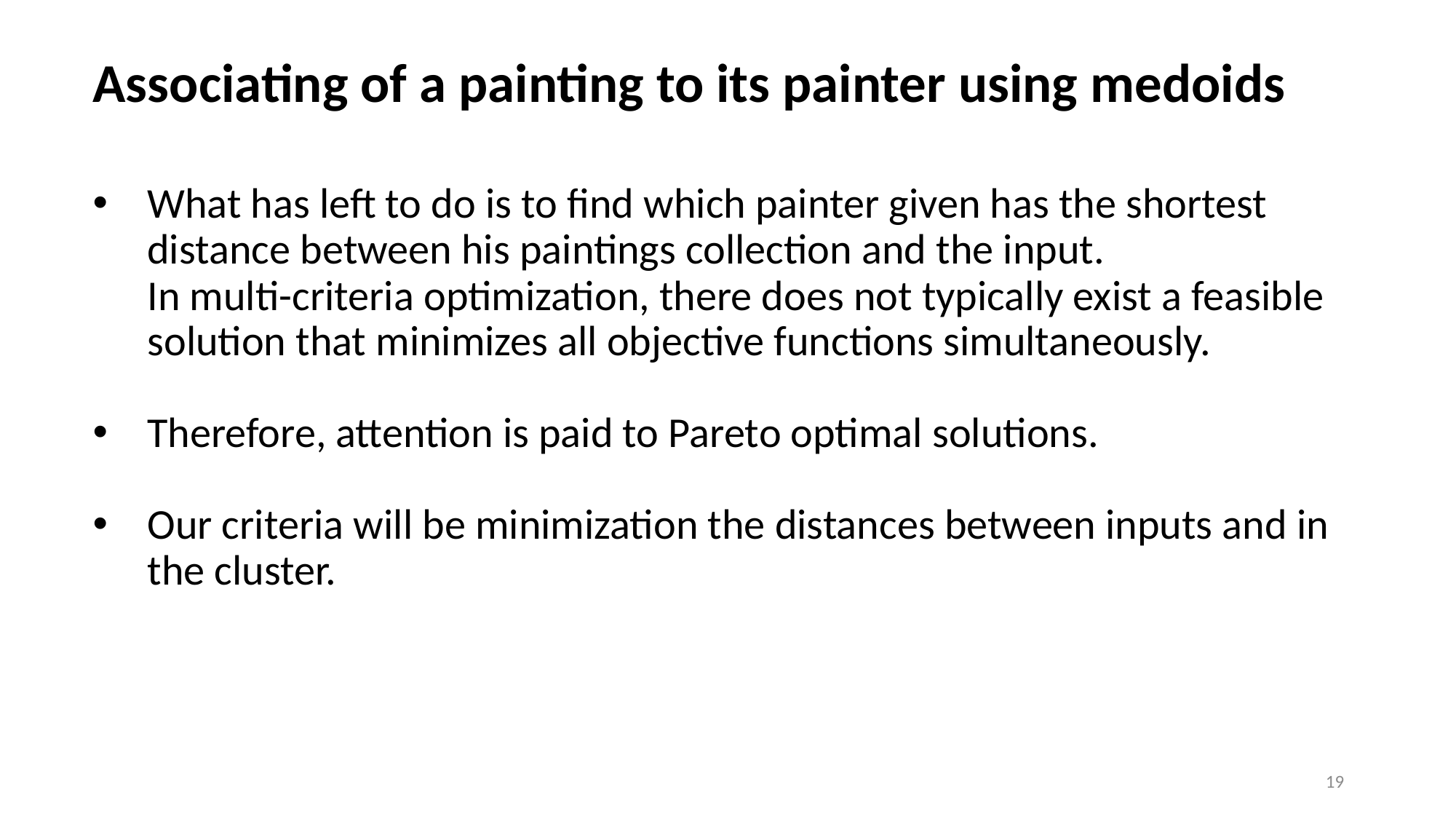

Associating of a painting to its painter using medoids

What has left to do is to find which painter given has the shortest distance between his paintings collection and the input.
In multi-criteria optimization, there does not typically exist a feasible solution that minimizes all objective functions simultaneously.

Therefore, attention is paid to Pareto optimal solutions.

Our criteria will be minimization the distances between inputs and in the cluster.
19